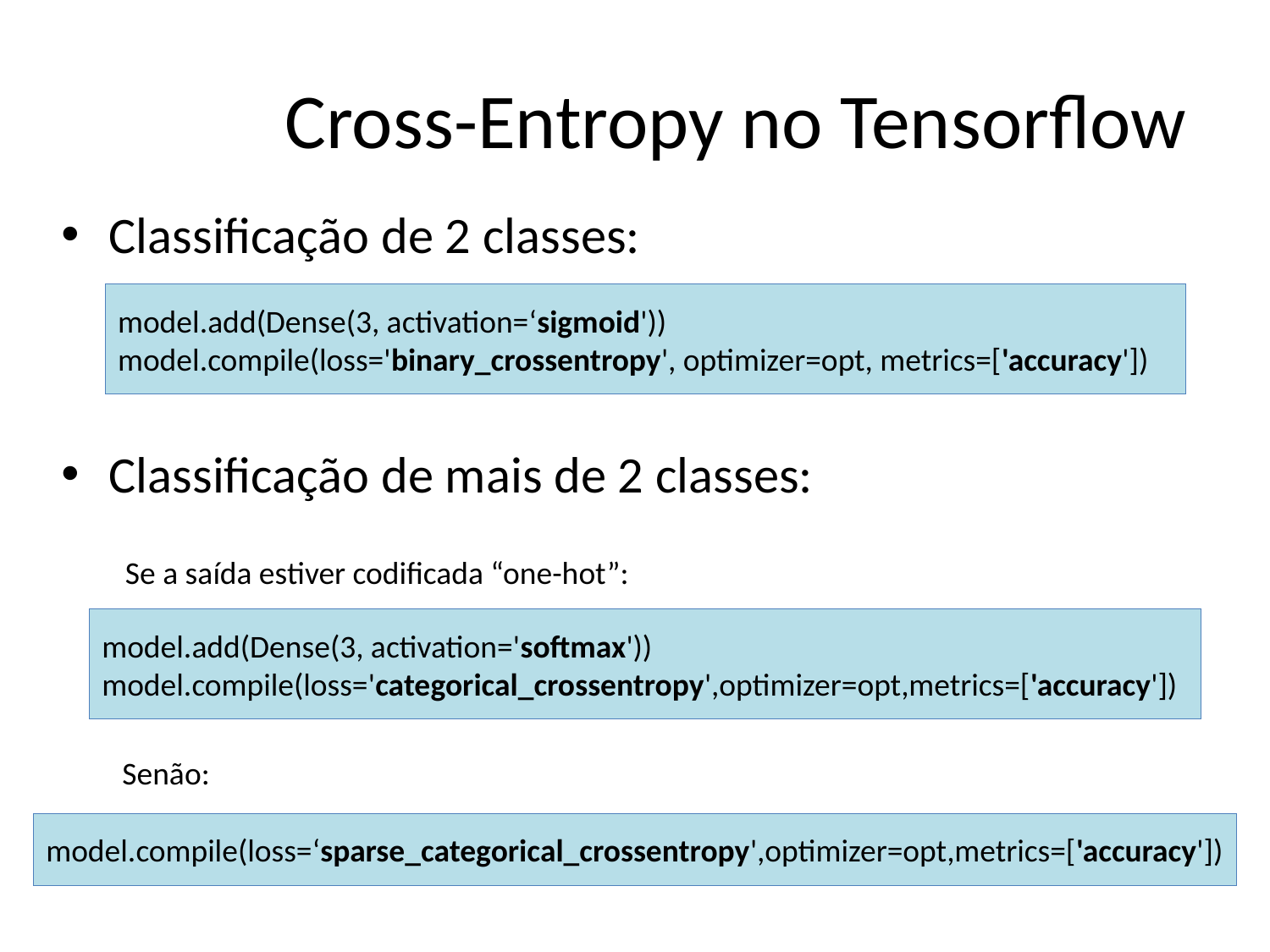

# Cross-Entropy no Tensorflow
Classificação de 2 classes:

Classificação de mais de 2 classes:

model.add(Dense(3, activation=‘sigmoid'))
model.compile(loss='binary_crossentropy', optimizer=opt, metrics=['accuracy'])

Se a saída estiver codificada “one-hot”:

model.add(Dense(3, activation='softmax'))
model.compile(loss='categorical_crossentropy',optimizer=opt,metrics=['accuracy'])

Senão:

model.compile(loss=‘sparse_categorical_crossentropy',optimizer=opt,metrics=['accuracy'])